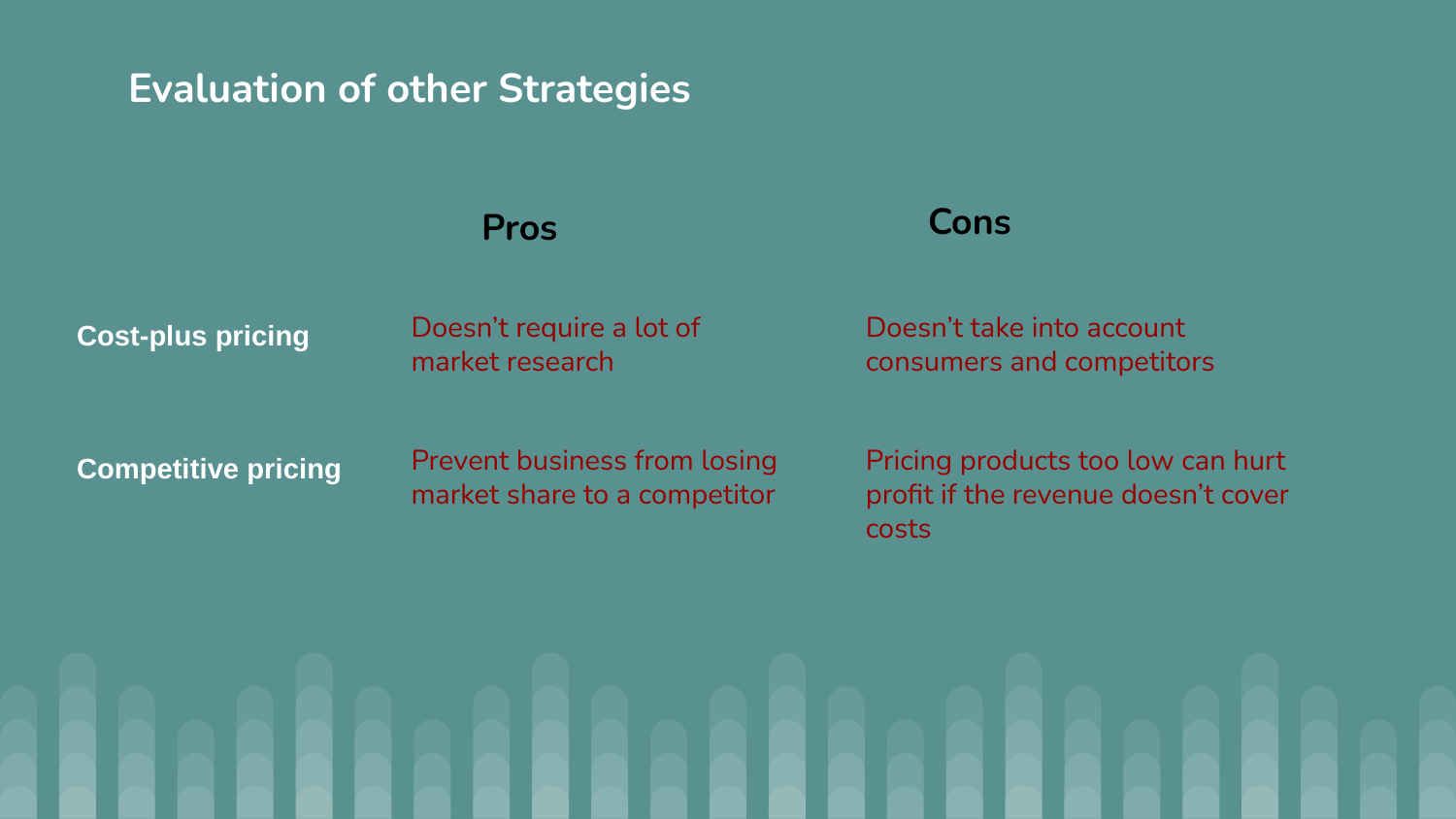

Evaluation of other Strategies
Cons
Pros
Doesn’t require a lot of market research
Doesn’t take into account consumers and competitors
Cost-plus pricing
Prevent business from losing market share to a competitor
Pricing products too low can hurt profit if the revenue doesn’t cover costs
Competitive pricing